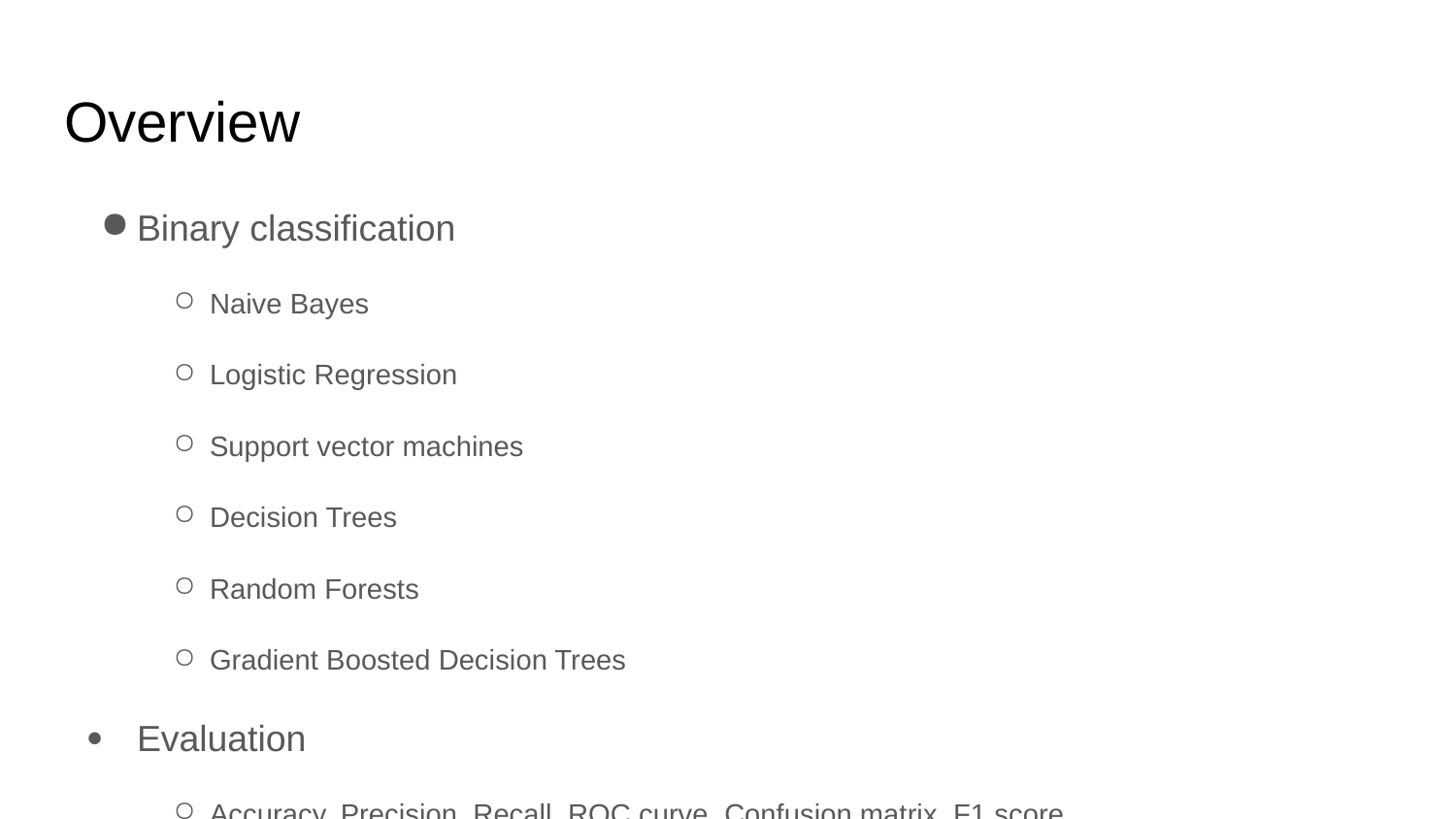

# Overview
Binary classification
Naive Bayes
Logistic Regression
Support vector machines
Decision Trees
Random Forests
Gradient Boosted Decision Trees
Evaluation
Accuracy, Precision, Recall, ROC curve, Confusion matrix, F1 score